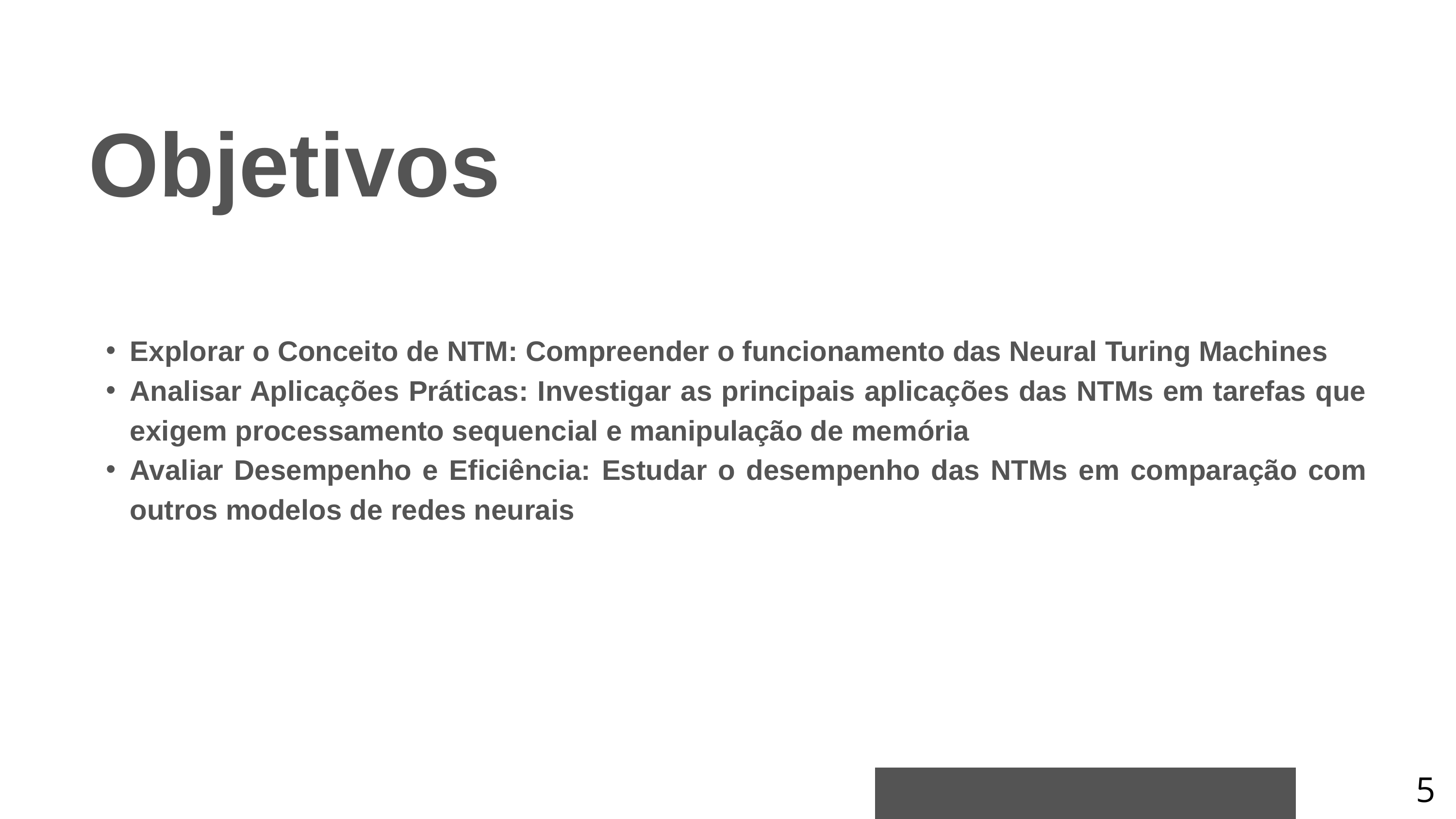

Objetivos
Explorar o Conceito de NTM: Compreender o funcionamento das Neural Turing Machines
Analisar Aplicações Práticas: Investigar as principais aplicações das NTMs em tarefas que exigem processamento sequencial e manipulação de memória
Avaliar Desempenho e Eficiência: Estudar o desempenho das NTMs em comparação com outros modelos de redes neurais
5